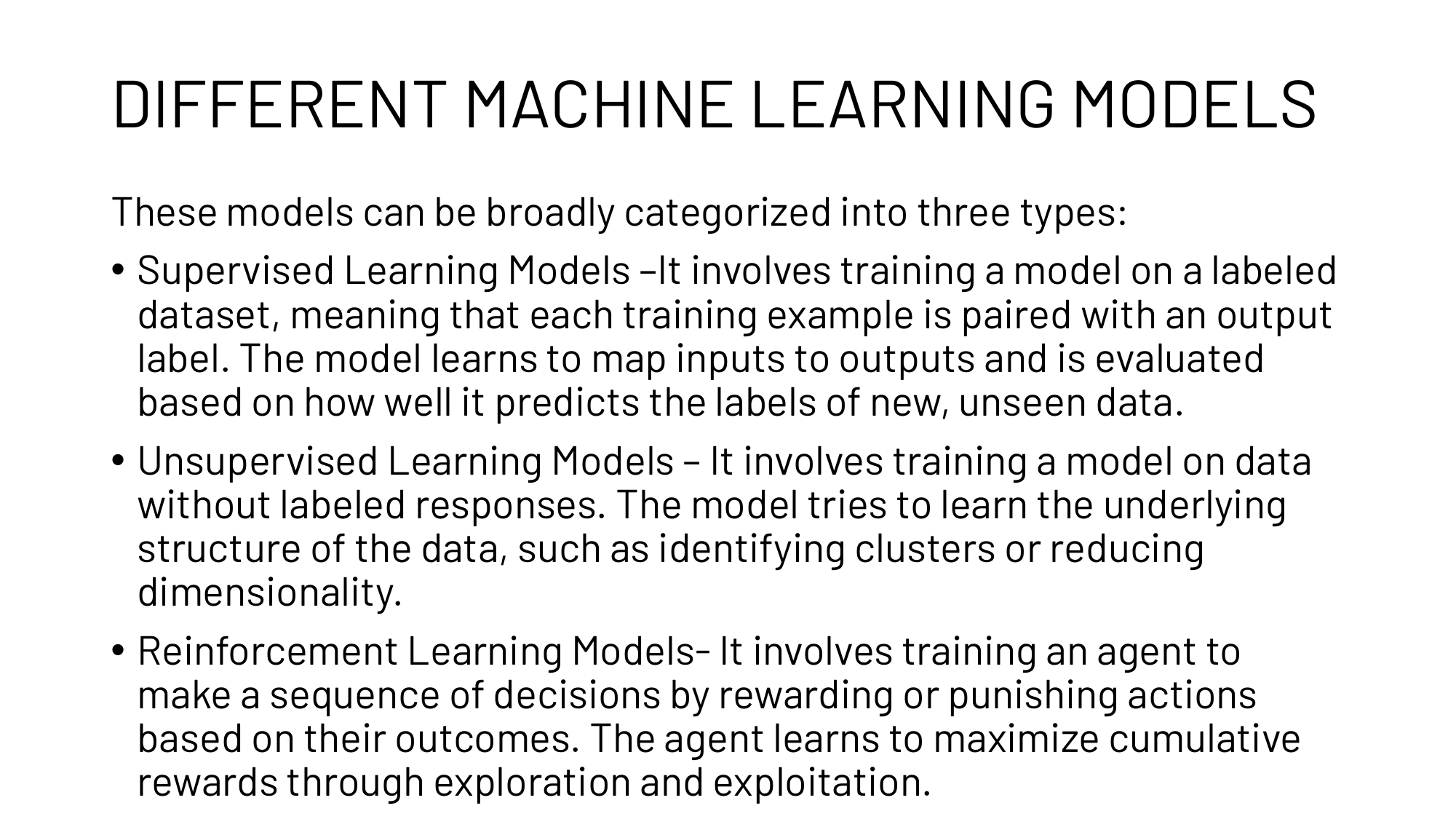

# DIFFERENT MACHINE LEARNING MODELS
These models can be broadly categorized into three types:
Supervised Learning Models –It involves training a model on a labeled dataset, meaning that each training example is paired with an output label. The model learns to map inputs to outputs and is evaluated based on how well it predicts the labels of new, unseen data.
Unsupervised Learning Models – It involves training a model on data without labeled responses. The model tries to learn the underlying structure of the data, such as identifying clusters or reducing dimensionality.
Reinforcement Learning Models- It involves training an agent to make a sequence of decisions by rewarding or punishing actions based on their outcomes. The agent learns to maximize cumulative rewards through exploration and exploitation.